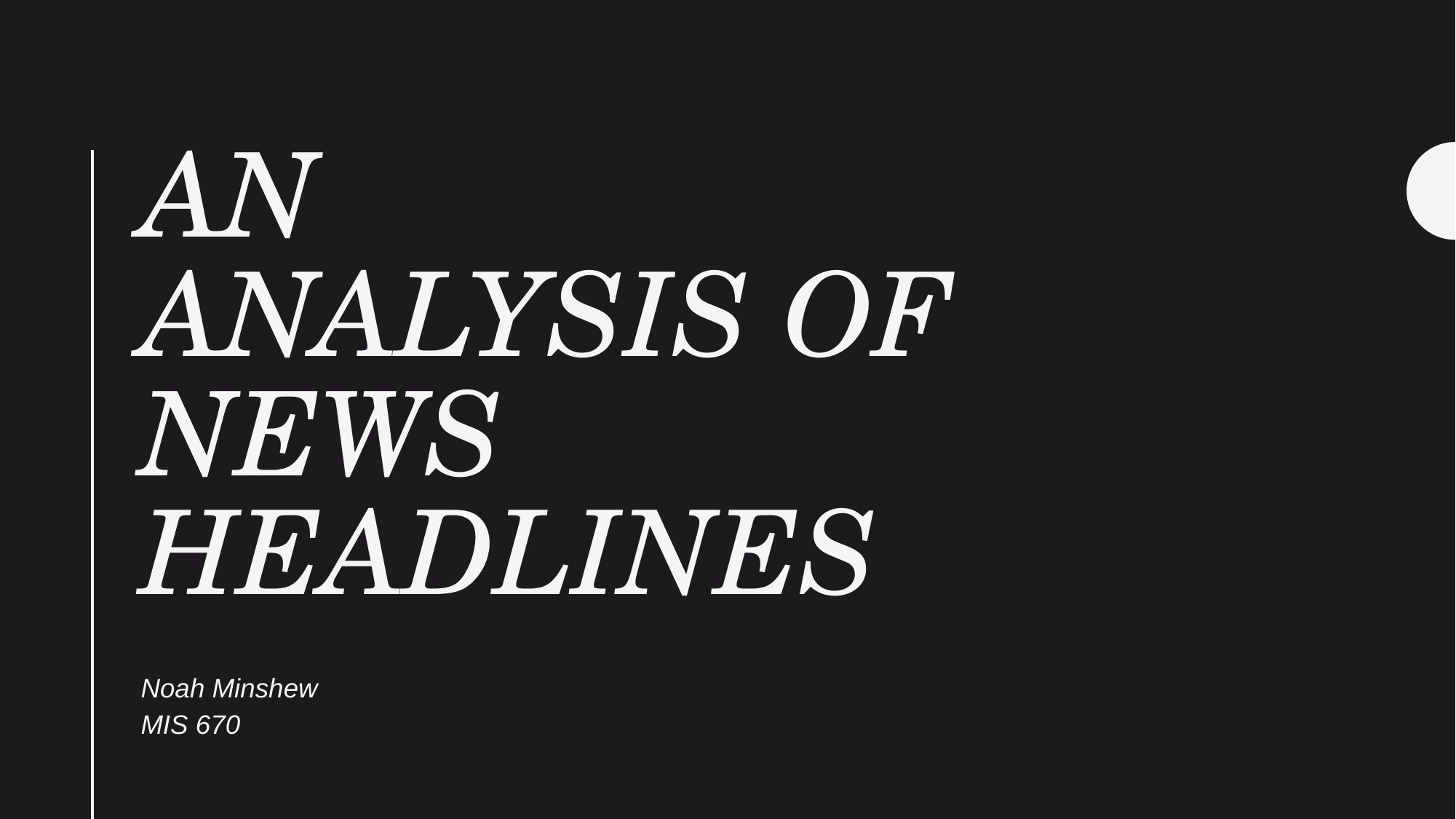

# An Analysis of News Headlines
Noah Minshew
MIS 670